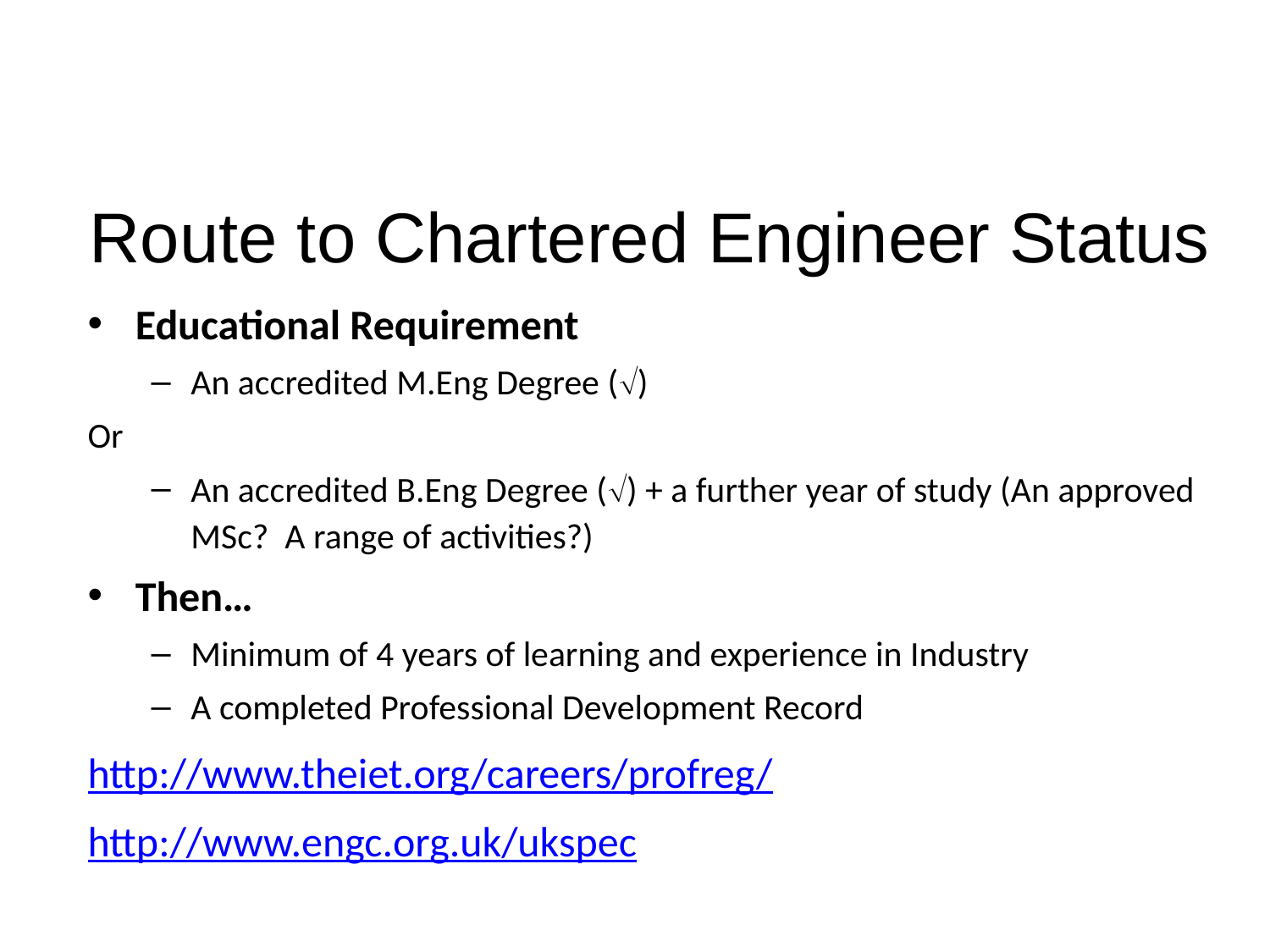

Route to Chartered Engineer Status
Educational Requirement
An accredited M.Eng Degree (√)
Or
An accredited B.Eng Degree (√) + a further year of study (An approved MSc?  A range of activities?)
Then…
Minimum of 4 years of learning and experience in Industry
A completed Professional Development Record
http://www.theiet.org/careers/profreg/
http://www.engc.org.uk/ukspec